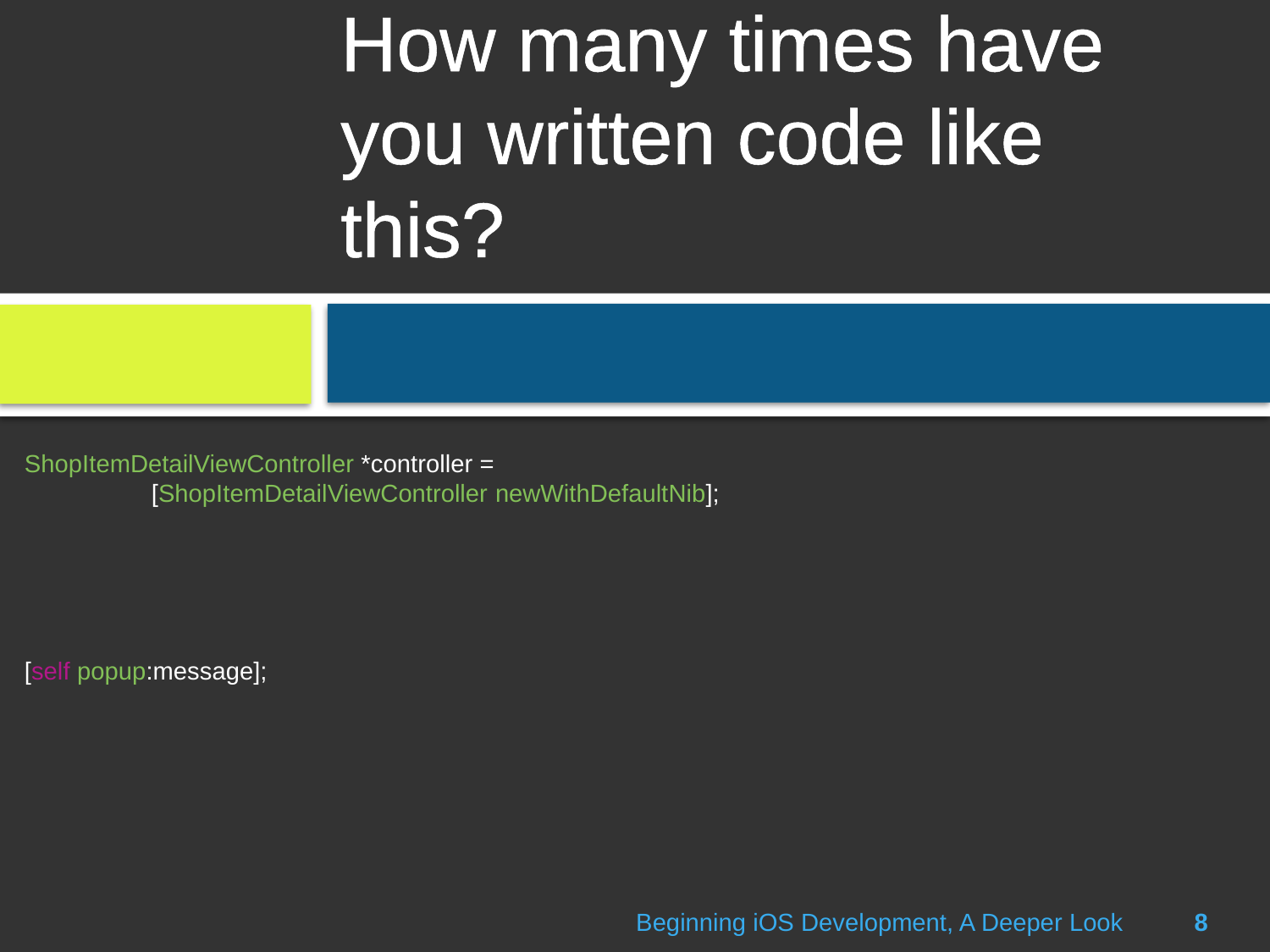

# How many times have you written code like this?

ShopItemDetailViewController *controller =
	[ShopItemDetailViewController newWithDefaultNib];
[self popup:message];
8
Beginning iOS Development, A Deeper Look